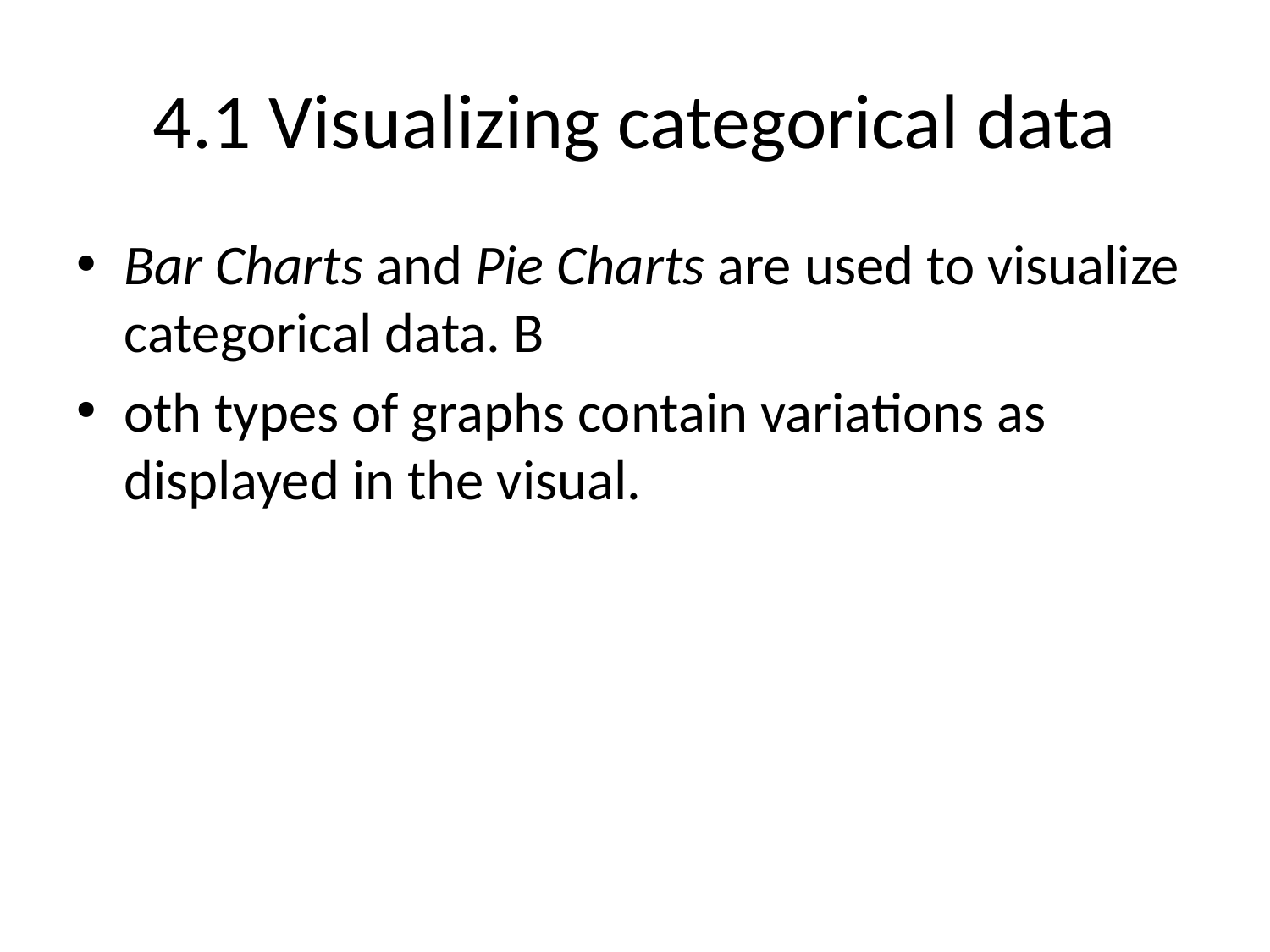

# 4.1 Visualizing categorical data
Bar Charts and Pie Charts are used to visualize categorical data. B
oth types of graphs contain variations as displayed in the visual.